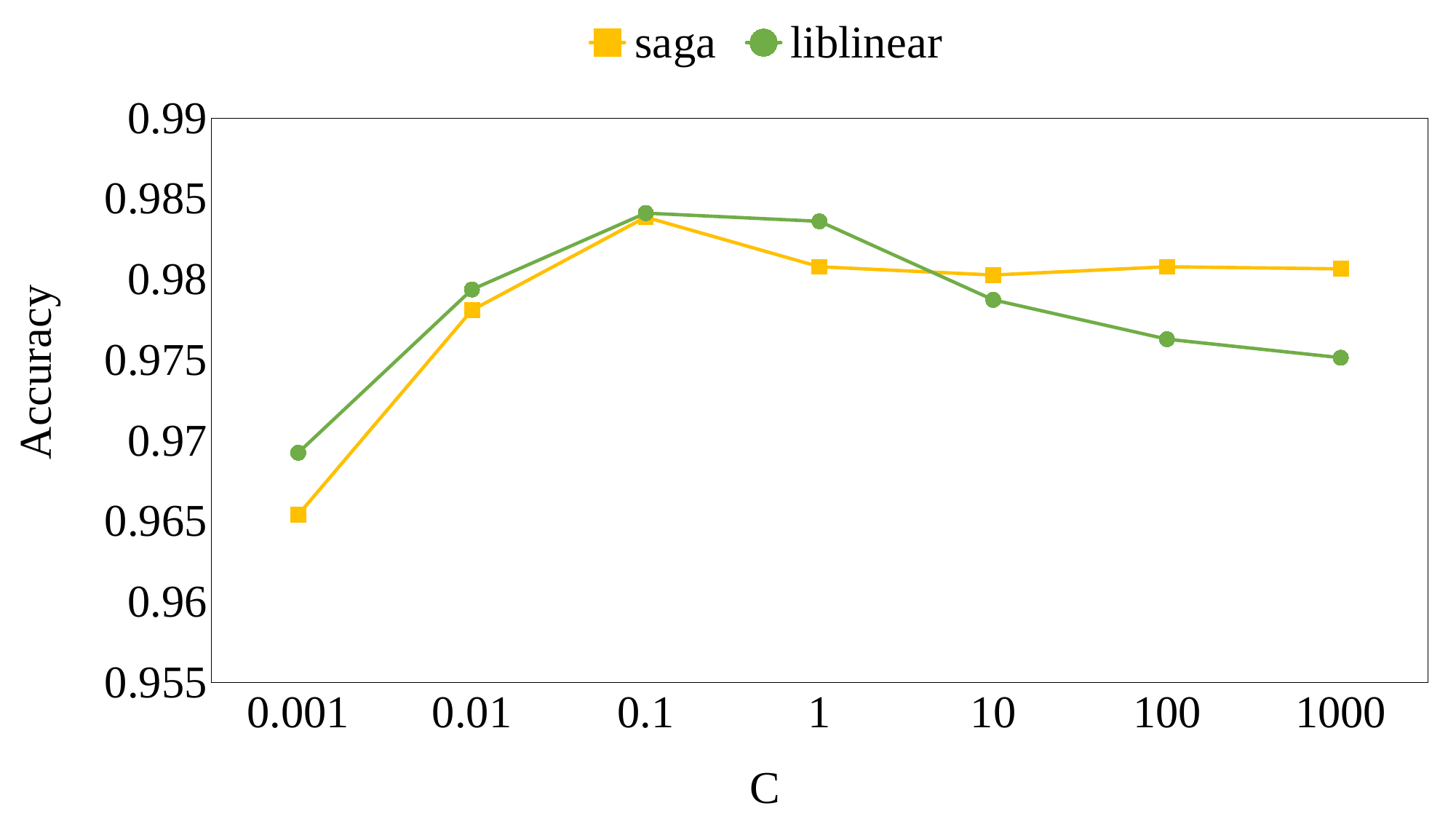

### Chart

| Category | saga | liblinear |
|---|---|---|
| 1E-3 | 0.96538 | 0.96923 |
| 0.01 | 0.97808 | 0.97936 |
| 0.1 | 0.98385 | 0.9841 |
| 1 | 0.98077 | 0.98359 |
| 10 | 0.98026 | 0.97872 |
| 100 | 0.98077 | 0.97628 |
| 1000 | 0.98064 | 0.97513 |
Accuracy
C